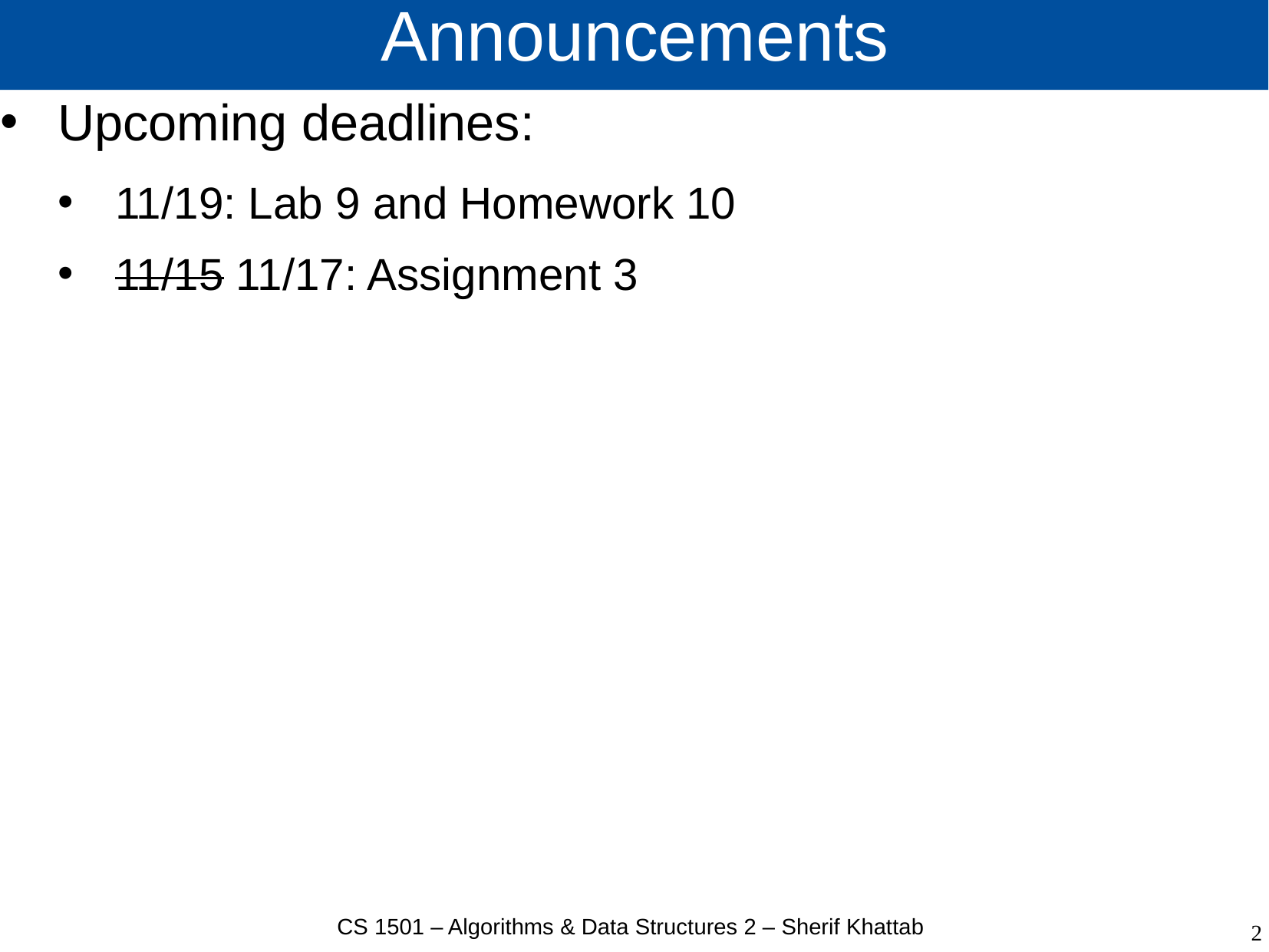

# Announcements
Upcoming deadlines:
11/19: Lab 9 and Homework 10
11/15 11/17: Assignment 3

CS 1501 – Algorithms & Data Structures 2 – Sherif Khattab
2